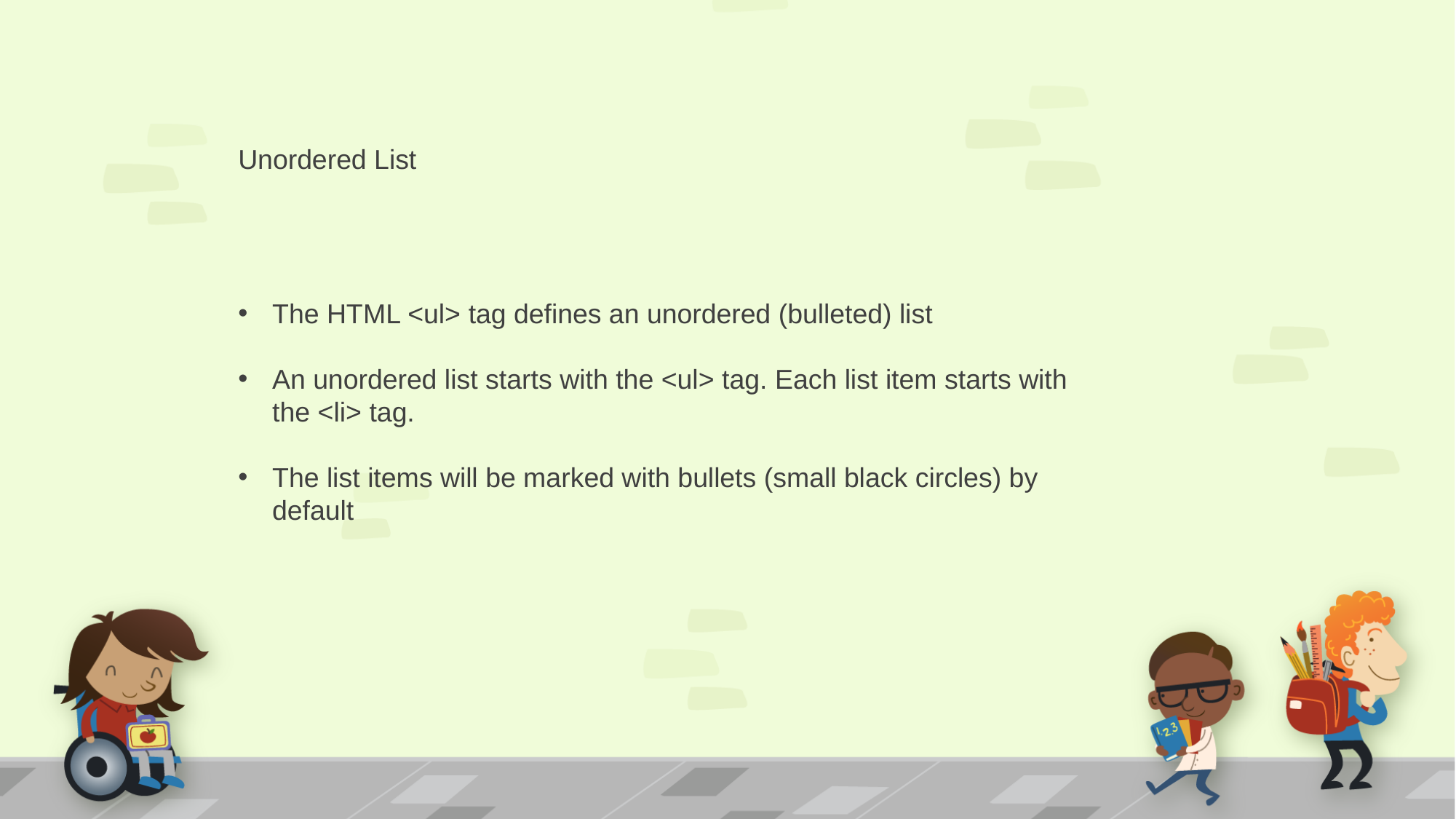

Unordered List
The HTML <ul> tag defines an unordered (bulleted) list

An unordered list starts with the <ul> tag. Each list item starts with the <li> tag.

The list items will be marked with bullets (small black circles) by default